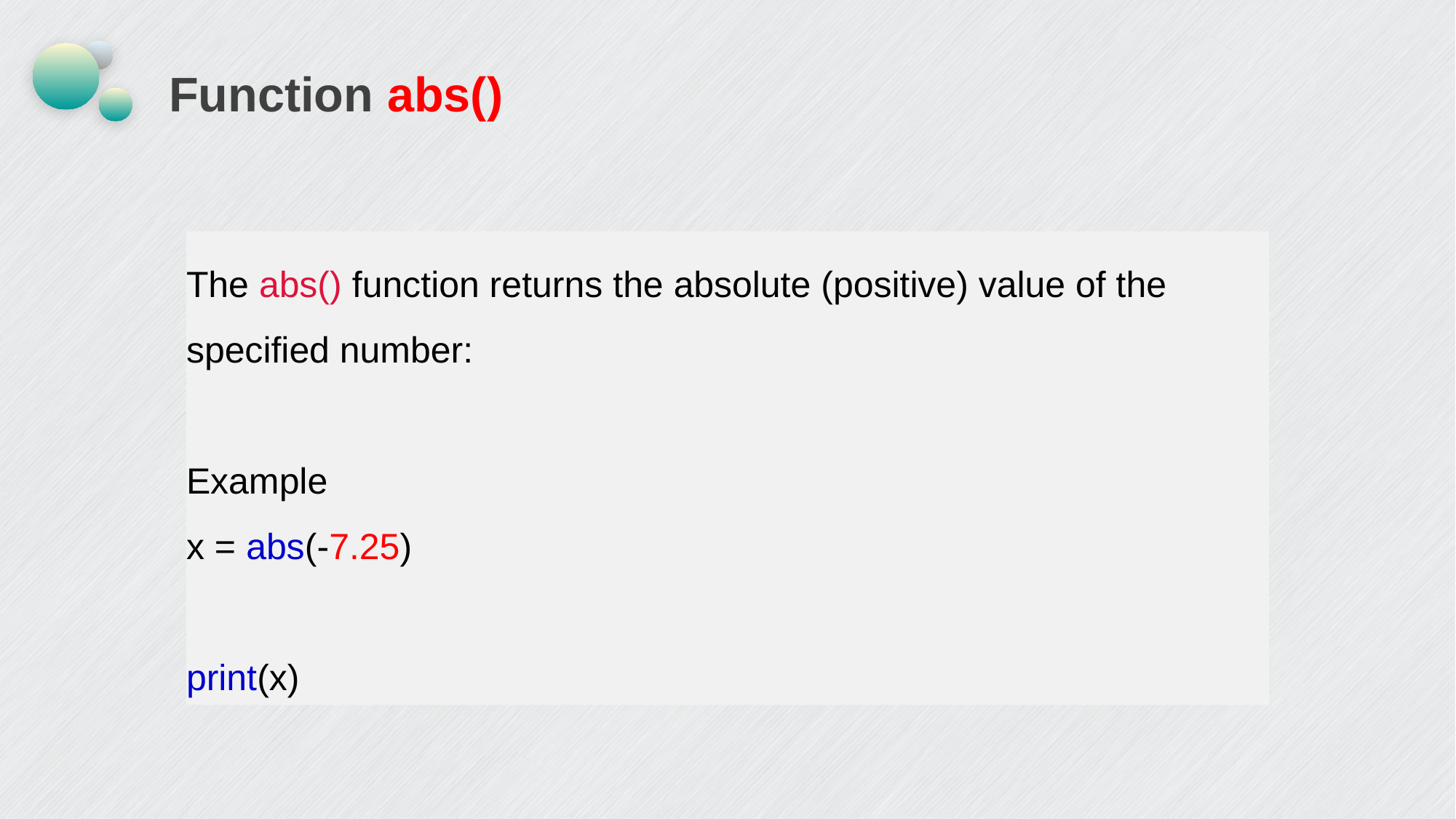

Function abs()
The abs() function returns the absolute (positive) value of the specified number:

Example
x = abs(-7.25)
print(x)